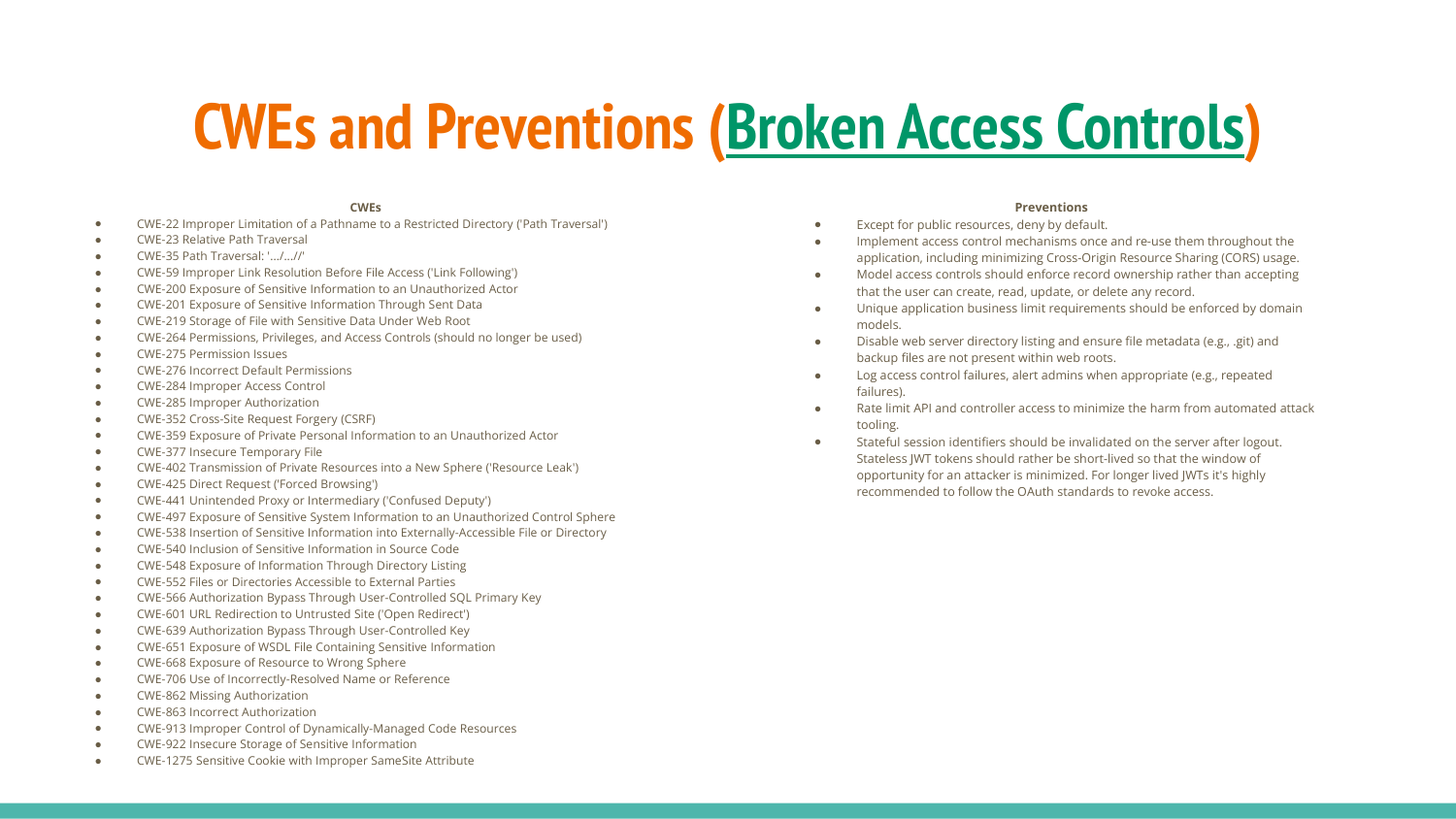

# CWEs and Preventions (Broken Access Controls)
CWEs
CWE-22 Improper Limitation of a Pathname to a Restricted Directory ('Path Traversal')
CWE-23 Relative Path Traversal
CWE-35 Path Traversal: '.../...//'
CWE-59 Improper Link Resolution Before File Access ('Link Following')
CWE-200 Exposure of Sensitive Information to an Unauthorized Actor
CWE-201 Exposure of Sensitive Information Through Sent Data
CWE-219 Storage of File with Sensitive Data Under Web Root
CWE-264 Permissions, Privileges, and Access Controls (should no longer be used)
CWE-275 Permission Issues
CWE-276 Incorrect Default Permissions
CWE-284 Improper Access Control
CWE-285 Improper Authorization
CWE-352 Cross-Site Request Forgery (CSRF)
CWE-359 Exposure of Private Personal Information to an Unauthorized Actor
CWE-377 Insecure Temporary File
CWE-402 Transmission of Private Resources into a New Sphere ('Resource Leak')
CWE-425 Direct Request ('Forced Browsing')
CWE-441 Unintended Proxy or Intermediary ('Confused Deputy')
CWE-497 Exposure of Sensitive System Information to an Unauthorized Control Sphere
CWE-538 Insertion of Sensitive Information into Externally-Accessible File or Directory
CWE-540 Inclusion of Sensitive Information in Source Code
CWE-548 Exposure of Information Through Directory Listing
CWE-552 Files or Directories Accessible to External Parties
CWE-566 Authorization Bypass Through User-Controlled SQL Primary Key
CWE-601 URL Redirection to Untrusted Site ('Open Redirect')
CWE-639 Authorization Bypass Through User-Controlled Key
CWE-651 Exposure of WSDL File Containing Sensitive Information
CWE-668 Exposure of Resource to Wrong Sphere
CWE-706 Use of Incorrectly-Resolved Name or Reference
CWE-862 Missing Authorization
CWE-863 Incorrect Authorization
CWE-913 Improper Control of Dynamically-Managed Code Resources
CWE-922 Insecure Storage of Sensitive Information
CWE-1275 Sensitive Cookie with Improper SameSite Attribute
Preventions
Except for public resources, deny by default.
Implement access control mechanisms once and re-use them throughout the application, including minimizing Cross-Origin Resource Sharing (CORS) usage.
Model access controls should enforce record ownership rather than accepting that the user can create, read, update, or delete any record.
Unique application business limit requirements should be enforced by domain models.
Disable web server directory listing and ensure file metadata (e.g., .git) and backup files are not present within web roots.
Log access control failures, alert admins when appropriate (e.g., repeated failures).
Rate limit API and controller access to minimize the harm from automated attack tooling.
Stateful session identifiers should be invalidated on the server after logout. Stateless JWT tokens should rather be short-lived so that the window of opportunity for an attacker is minimized. For longer lived JWTs it's highly recommended to follow the OAuth standards to revoke access.